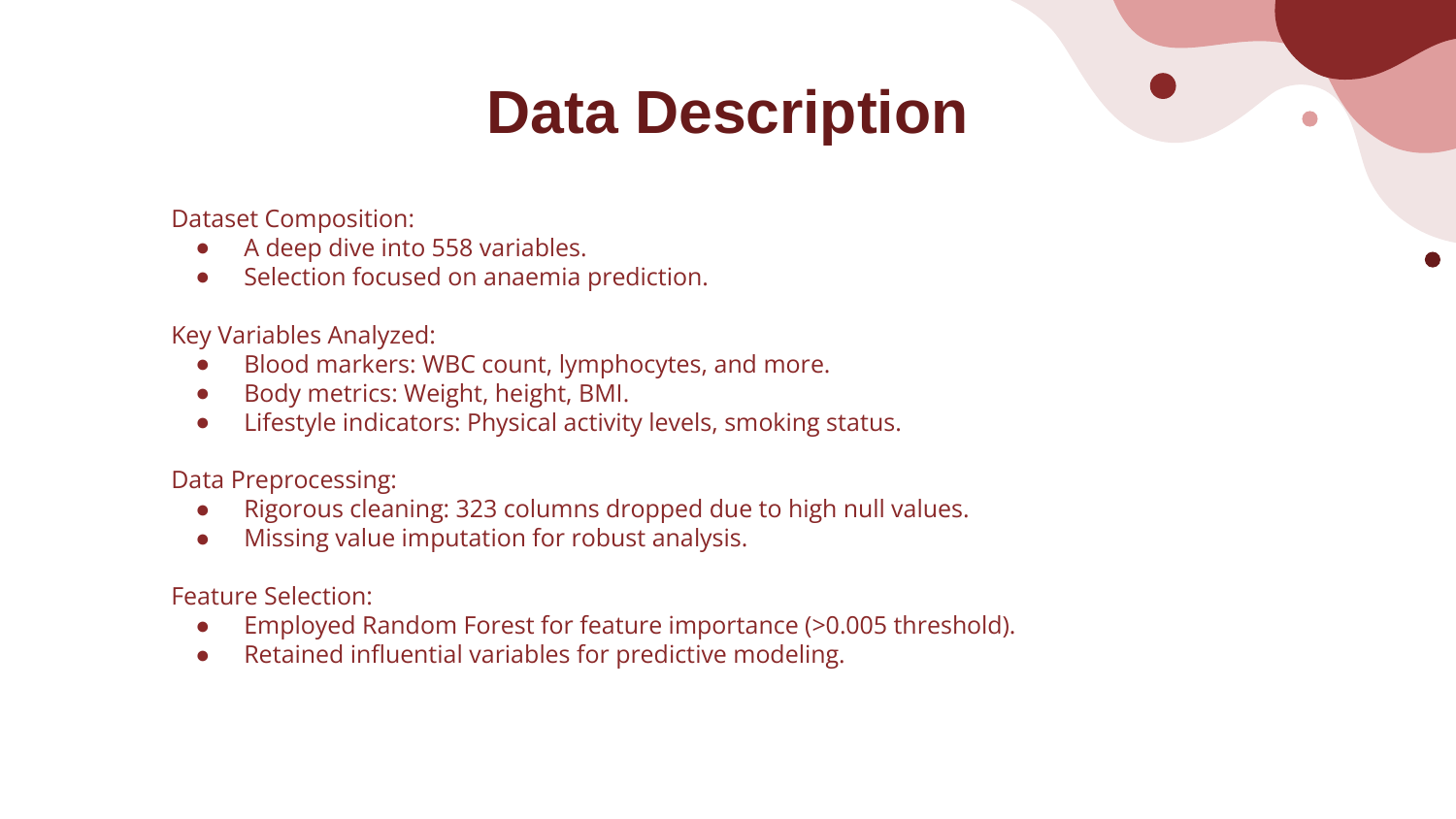

# Data Description
Dataset Composition:
A deep dive into 558 variables.
Selection focused on anaemia prediction.

Key Variables Analyzed:
Blood markers: WBC count, lymphocytes, and more.
Body metrics: Weight, height, BMI.
Lifestyle indicators: Physical activity levels, smoking status.

Data Preprocessing:
Rigorous cleaning: 323 columns dropped due to high null values.
Missing value imputation for robust analysis.

Feature Selection:
Employed Random Forest for feature importance (>0.005 threshold).
Retained influential variables for predictive modeling.